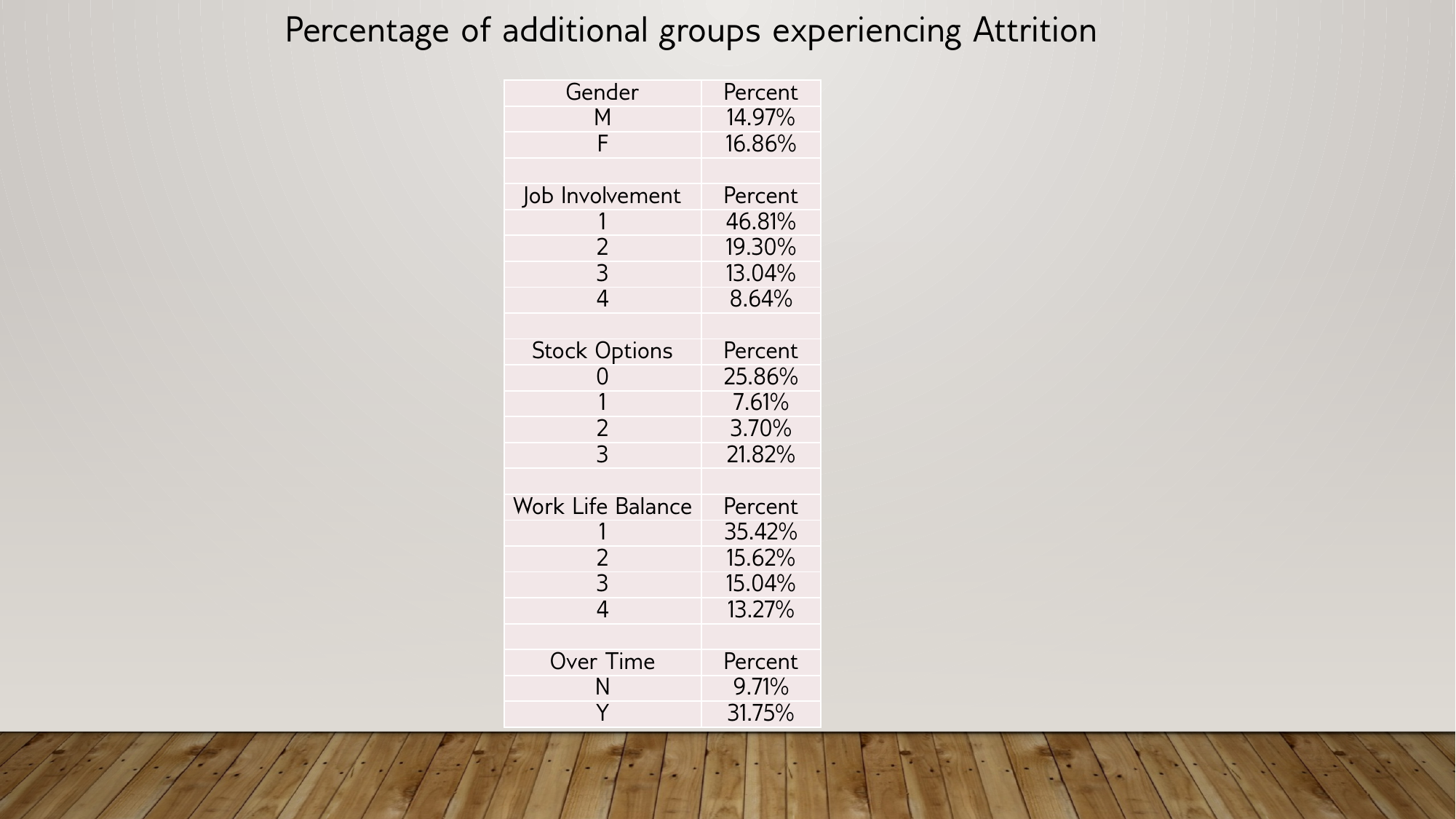

Percentage of additional groups experiencing Attrition
| Gender | Percent |
| --- | --- |
| M | 14.97% |
| F | 16.86% |
|  |  |
| Job Involvement | Percent |
| 1 | 46.81% |
| 2 | 19.30% |
| 3 | 13.04% |
| 4 | 8.64% |
|  |  |
| Stock Options | Percent |
| 0 | 25.86% |
| 1 | 7.61% |
| 2 | 3.70% |
| 3 | 21.82% |
|  |  |
| Work Life Balance | Percent |
| 1 | 35.42% |
| 2 | 15.62% |
| 3 | 15.04% |
| 4 | 13.27% |
|  |  |
| Over Time | Percent |
| N | 9.71% |
| Y | 31.75% |